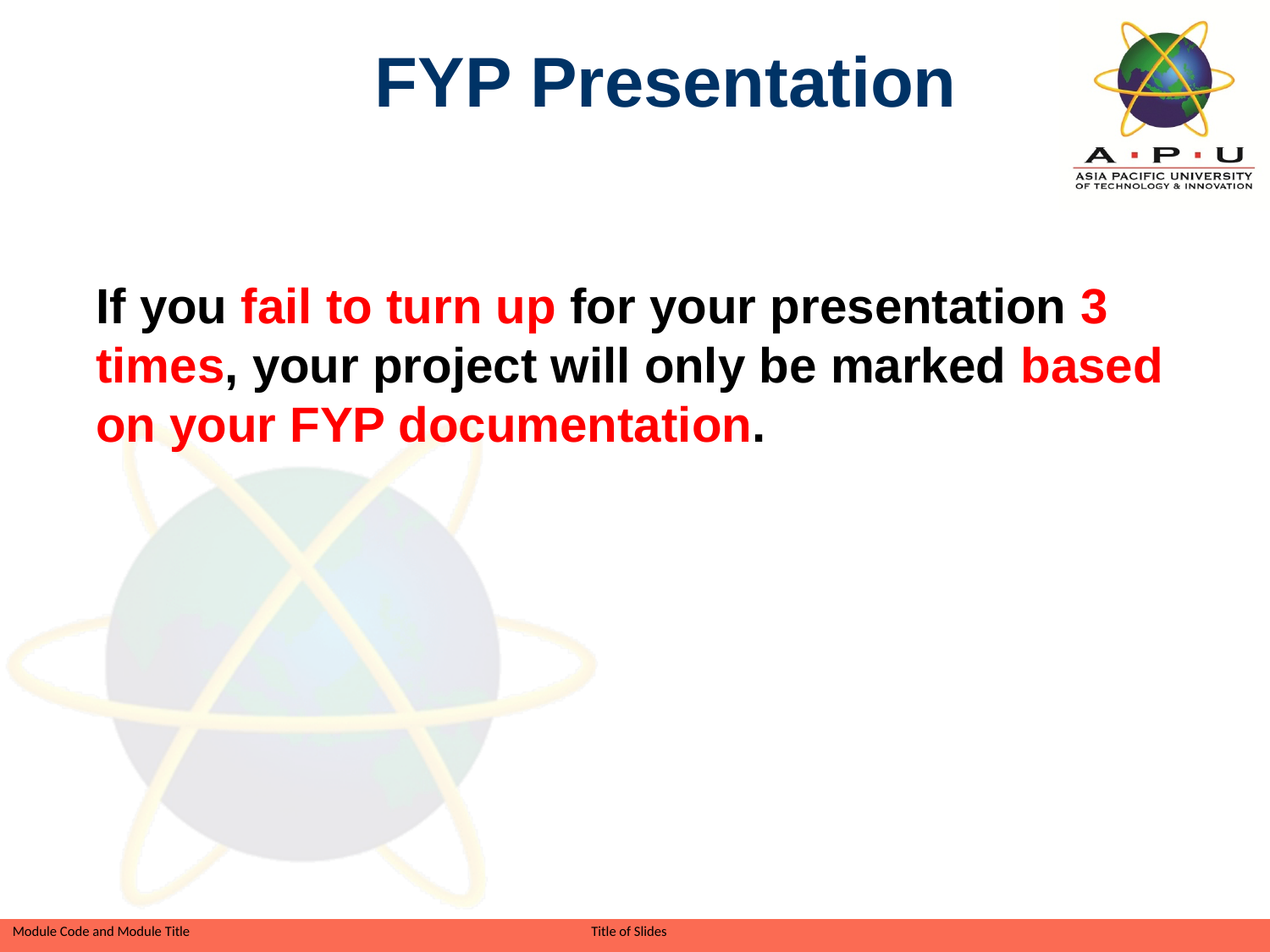

FYP Presentation
	If you fail to turn up for your presentation 3 times, your project will only be marked based on your FYP documentation.
Slide 72 of 41